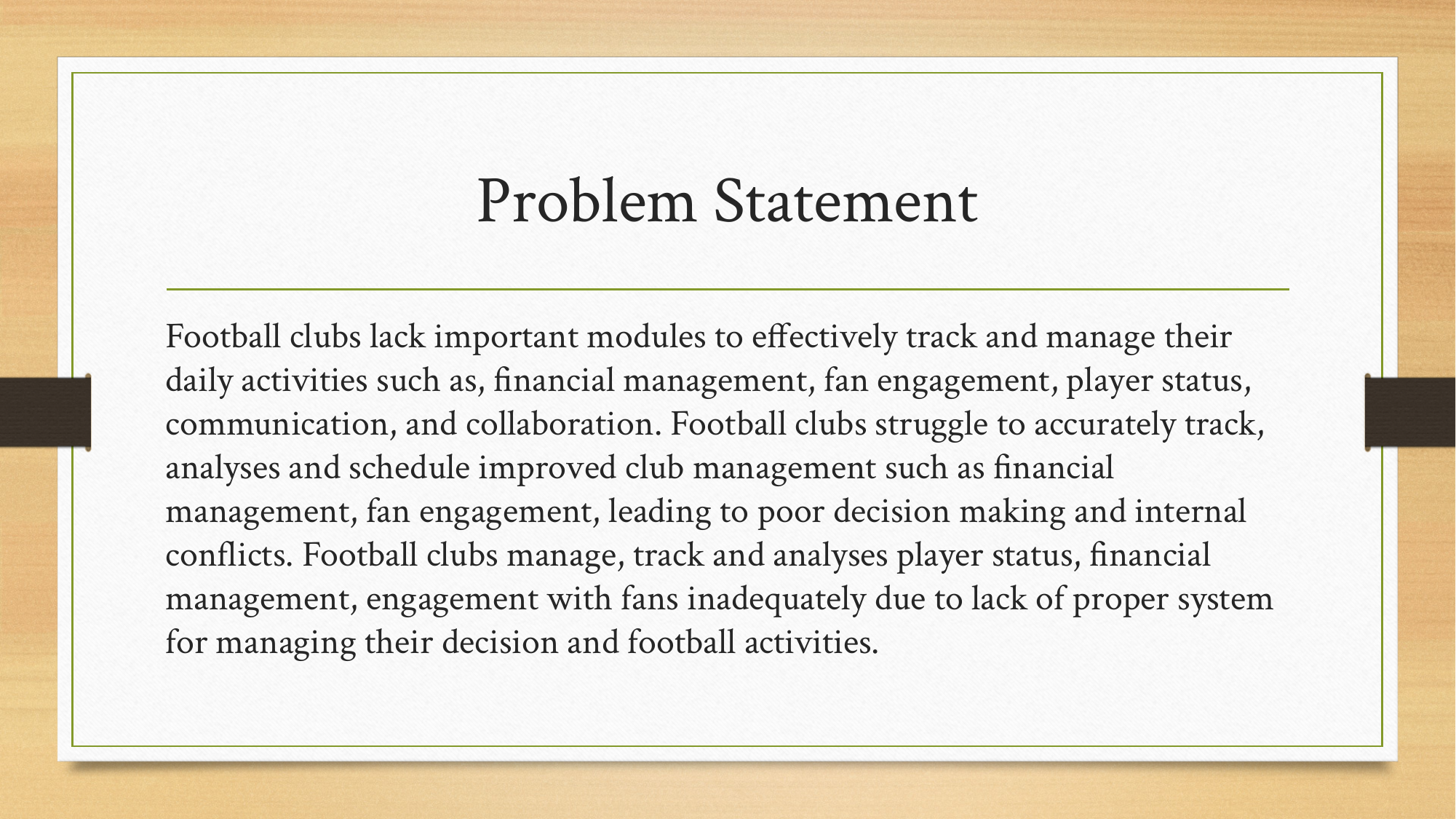

# Problem Statement
Football clubs lack important modules to effectively track and manage their daily activities such as, financial management, fan engagement, player status, communication, and collaboration. Football clubs struggle to accurately track, analyses and schedule improved club management such as financial management, fan engagement, leading to poor decision making and internal conflicts. Football clubs manage, track and analyses player status, financial management, engagement with fans inadequately due to lack of proper system for managing their decision and football activities.